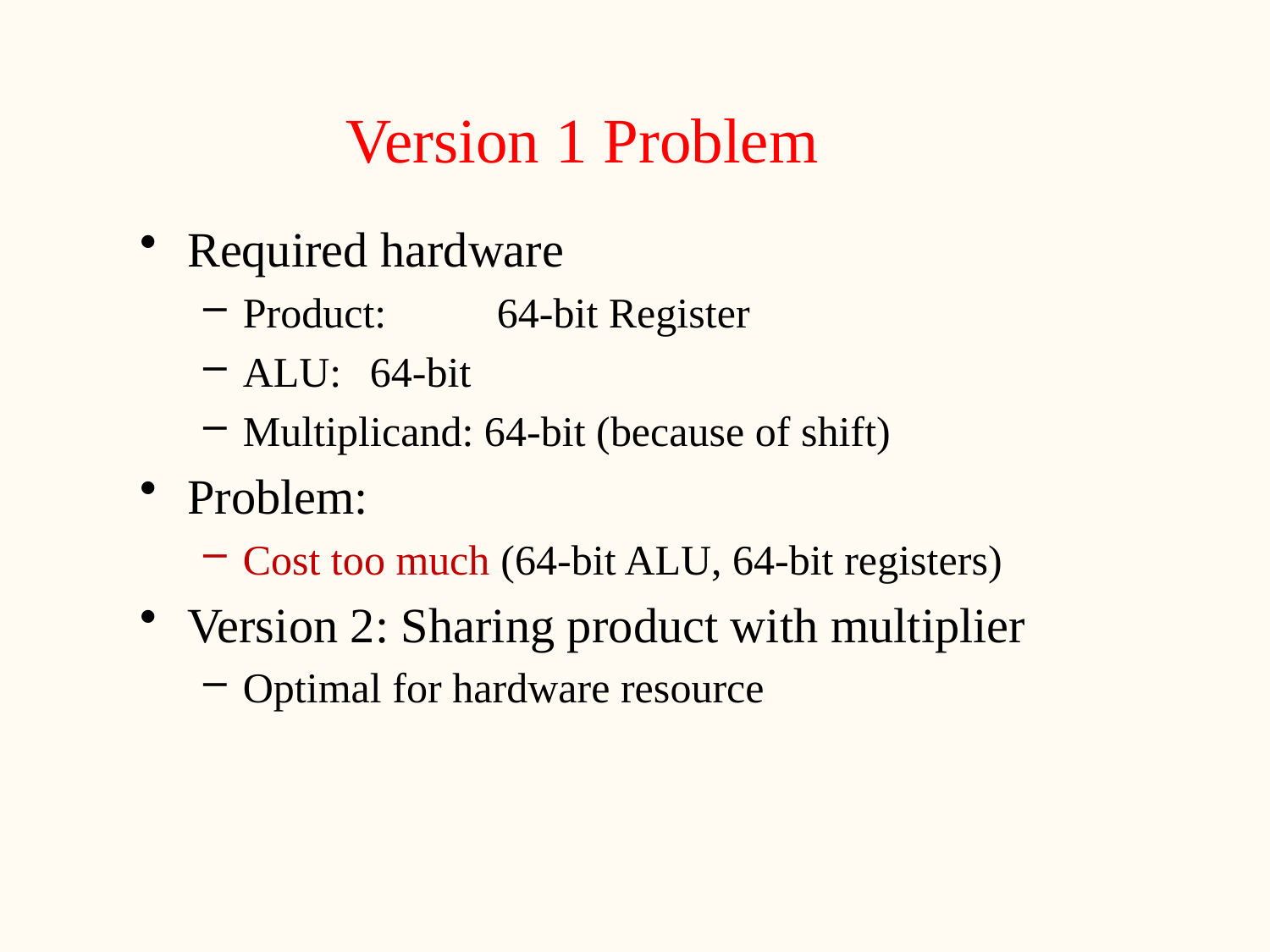

# Version 1 Problem
Required hardware
Product:	64-bit Register
ALU:	64-bit
Multiplicand: 64-bit (because of shift)
Problem:
Cost too much (64-bit ALU, 64-bit registers)
Version 2: Sharing product with multiplier
Optimal for hardware resource